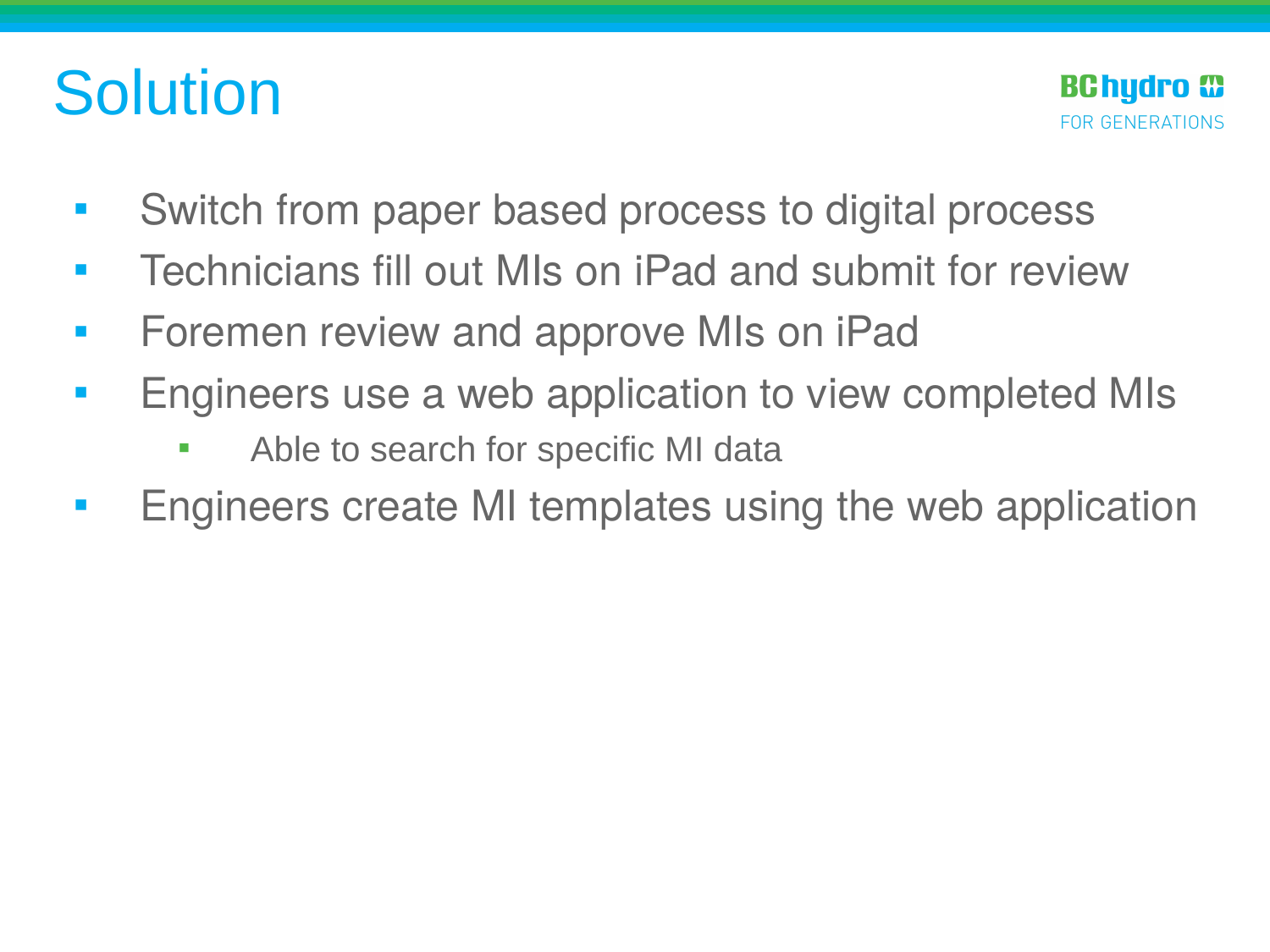

# Solution
Switch from paper based process to digital process
Technicians fill out MIs on iPad and submit for review
Foremen review and approve MIs on iPad
Engineers use a web application to view completed MIs
Able to search for specific MI data
Engineers create MI templates using the web application